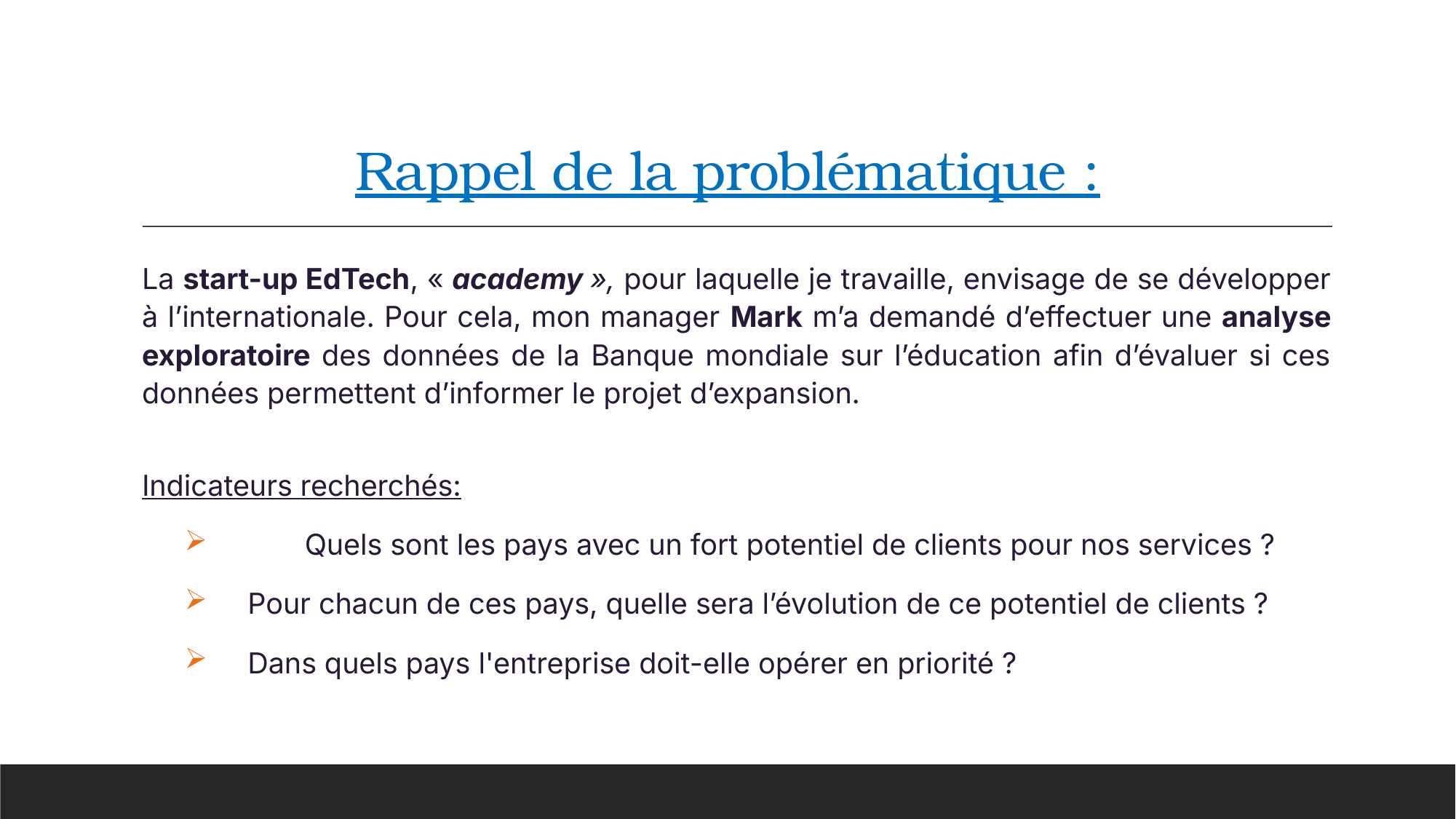

# Rappel de la problématique :
La start-up EdTech, « academy », pour laquelle je travaille, envisage de se développer à l’internationale. Pour cela, mon manager Mark m’a demandé d’effectuer une analyse exploratoire des données de la Banque mondiale sur l’éducation afin d’évaluer si ces données permettent d’informer le projet d’expansion.

Indicateurs recherchés:
	Quels sont les pays avec un fort potentiel de clients pour nos services ?
     Pour chacun de ces pays, quelle sera l’évolution de ce potentiel de clients ?
     Dans quels pays l'entreprise doit-elle opérer en priorité ?